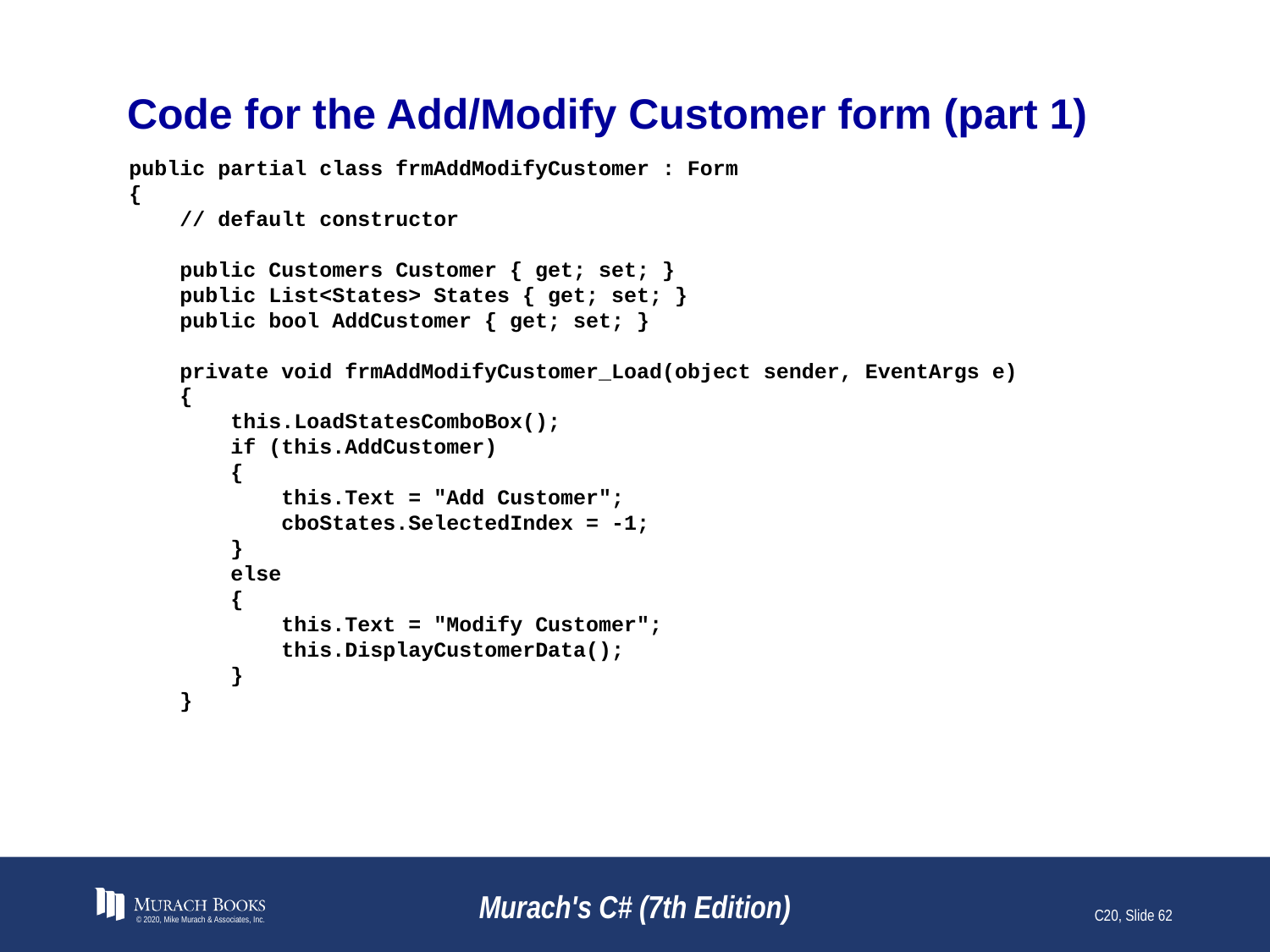

# Code for the Add/Modify Customer form (part 1)
public partial class frmAddModifyCustomer : Form
{
    // default constructor

    public Customers Customer { get; set; }
    public List<States> States { get; set; }
    public bool AddCustomer { get; set; }

    private void frmAddModifyCustomer_Load(object sender, EventArgs e)
    {
        this.LoadStatesComboBox();
        if (this.AddCustomer)
        {
            this.Text = "Add Customer";
            cboStates.SelectedIndex = -1;
        }
        else
        {
            this.Text = "Modify Customer";
            this.DisplayCustomerData();
        }
    }

© 2020, Mike Murach & Associates, Inc.
Murach's C# (7th Edition)

C20, Slide 62